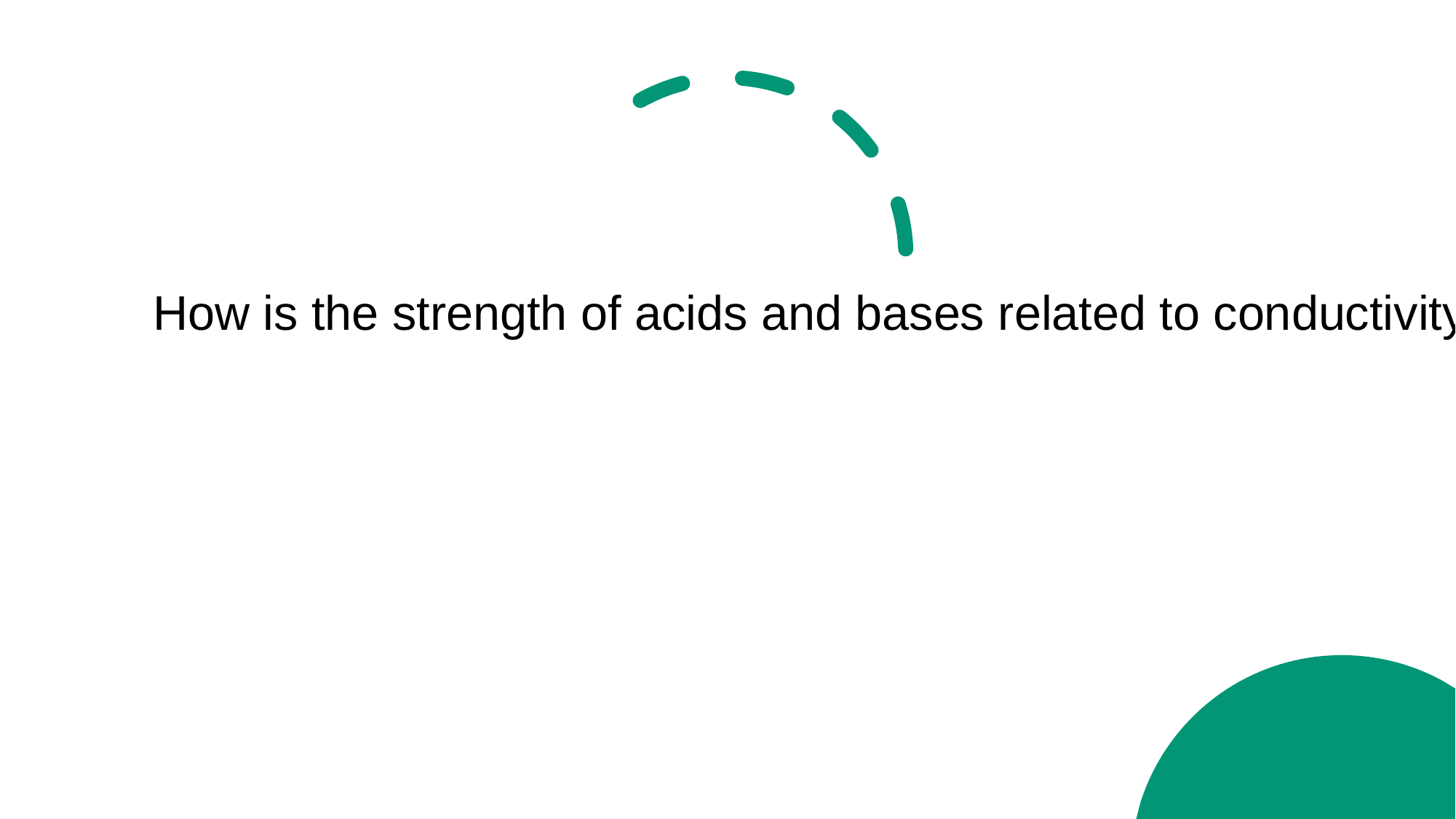

# How is the strength of acids and bases related to conductivity?